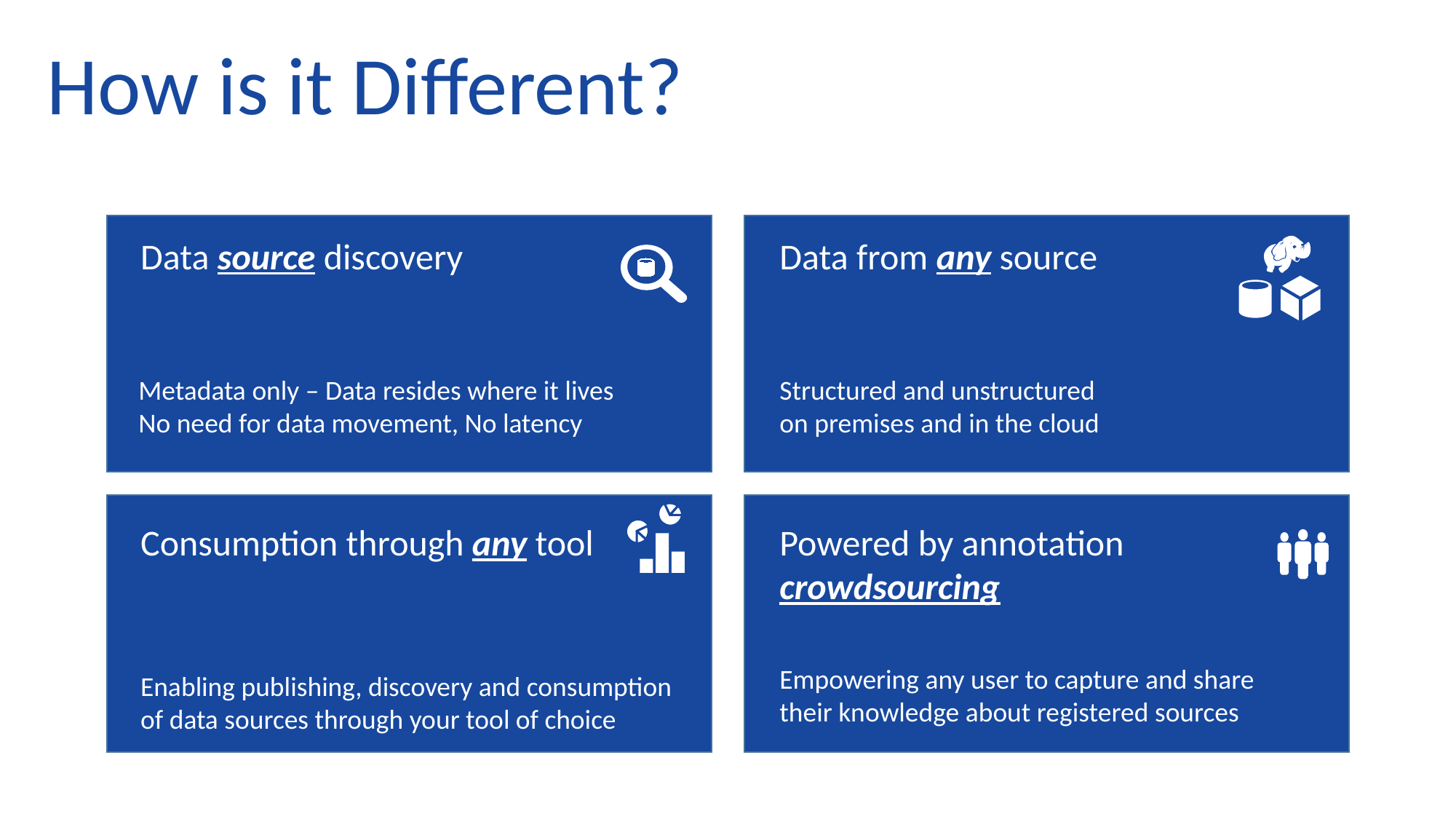

# How is it Different?

Data source discovery
Data from any source

Structured and unstructured
on premises and in the cloud
Metadata only – Data resides where it lives
No need for data movement, No latency

Consumption through any tool
Powered by annotation crowdsourcing

Empowering any user to capture and share their knowledge about registered sources
Enabling publishing, discovery and consumption of data sources through your tool of choice